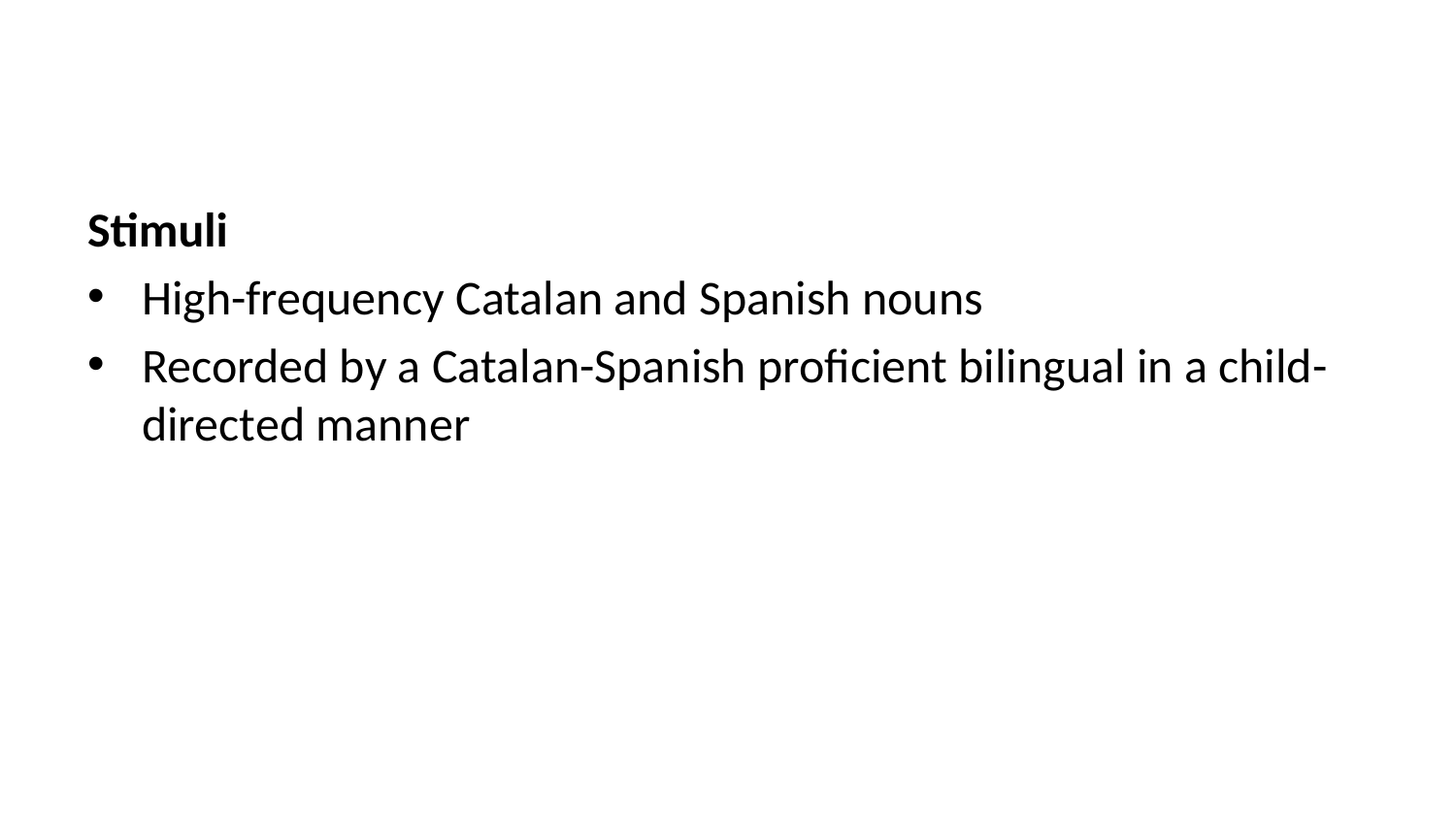

Stimuli
High-frequency Catalan and Spanish nouns
Recorded by a Catalan-Spanish proficient bilingual in a child-directed manner